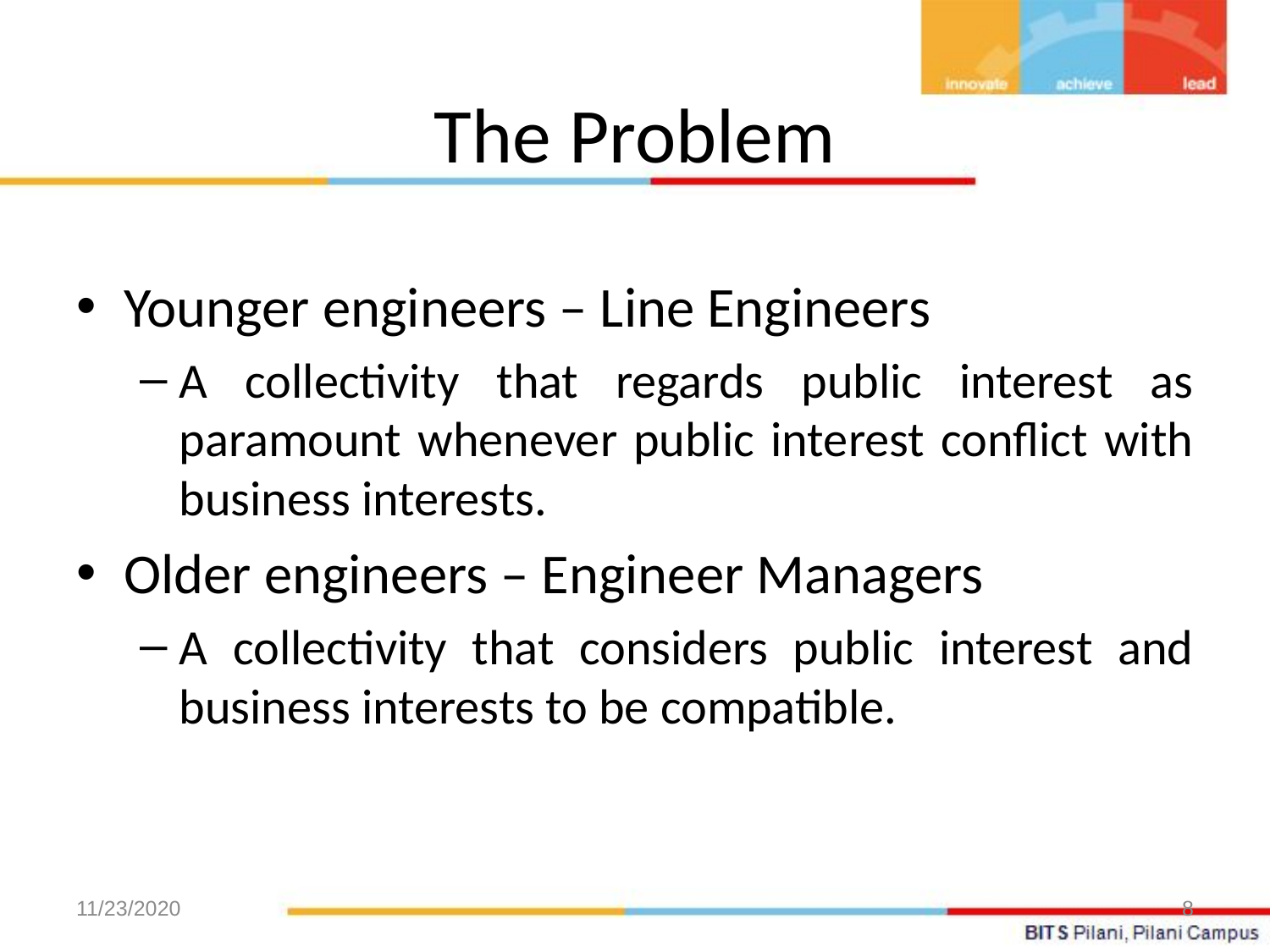

# The Problem
Younger engineers – Line Engineers
A collectivity that regards public interest as paramount whenever public interest conflict with business interests.
Older engineers – Engineer Managers
A collectivity that considers public interest and business interests to be compatible.
11/23/2020
8